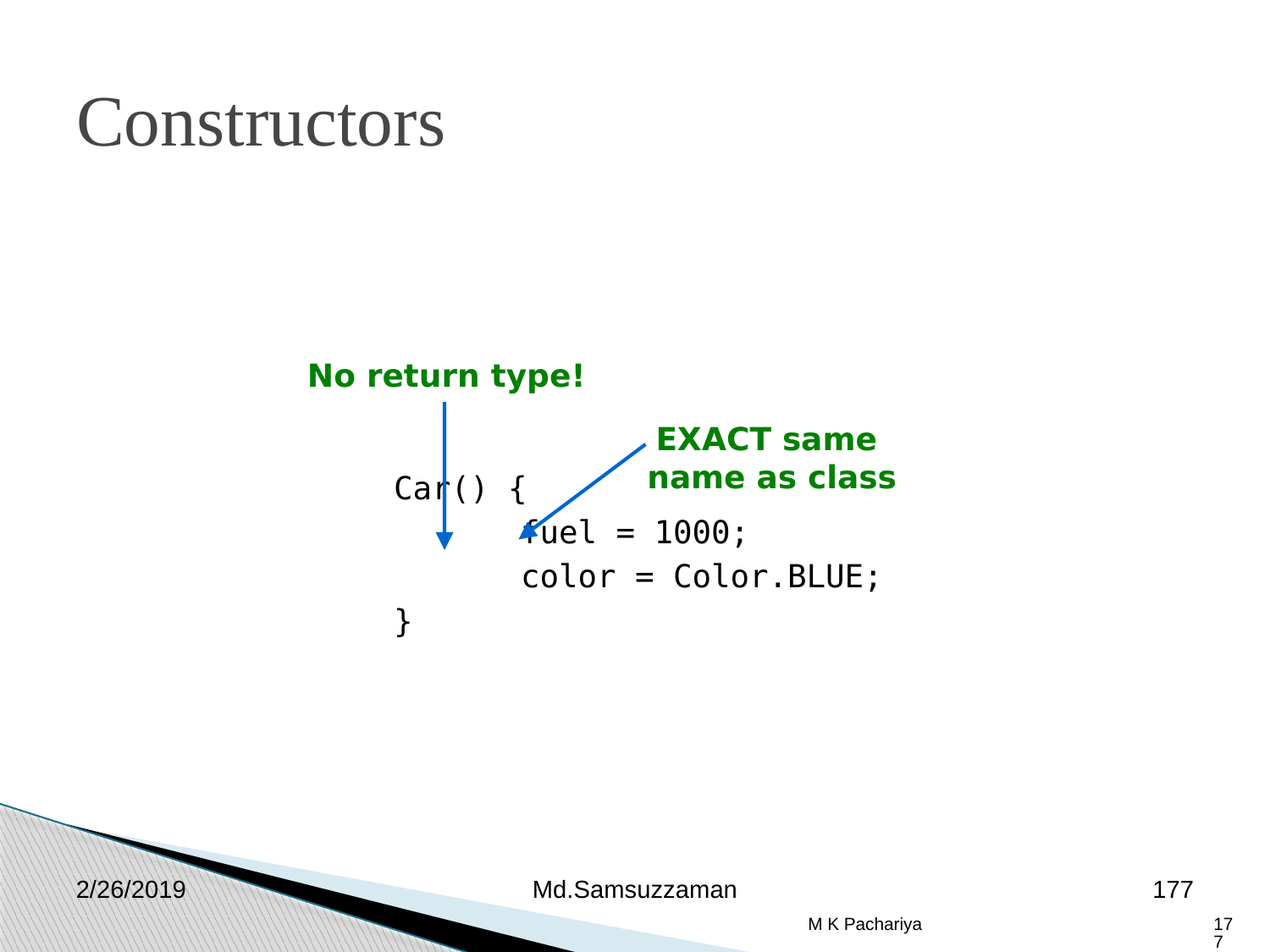

Constructors

		Car() {
			fuel = 1000;
			color = Color.BLUE;
		}

No return type!

EXACT same
name as class

2/26/2019
Md.Samsuzzaman
177
M K Pachariya
177